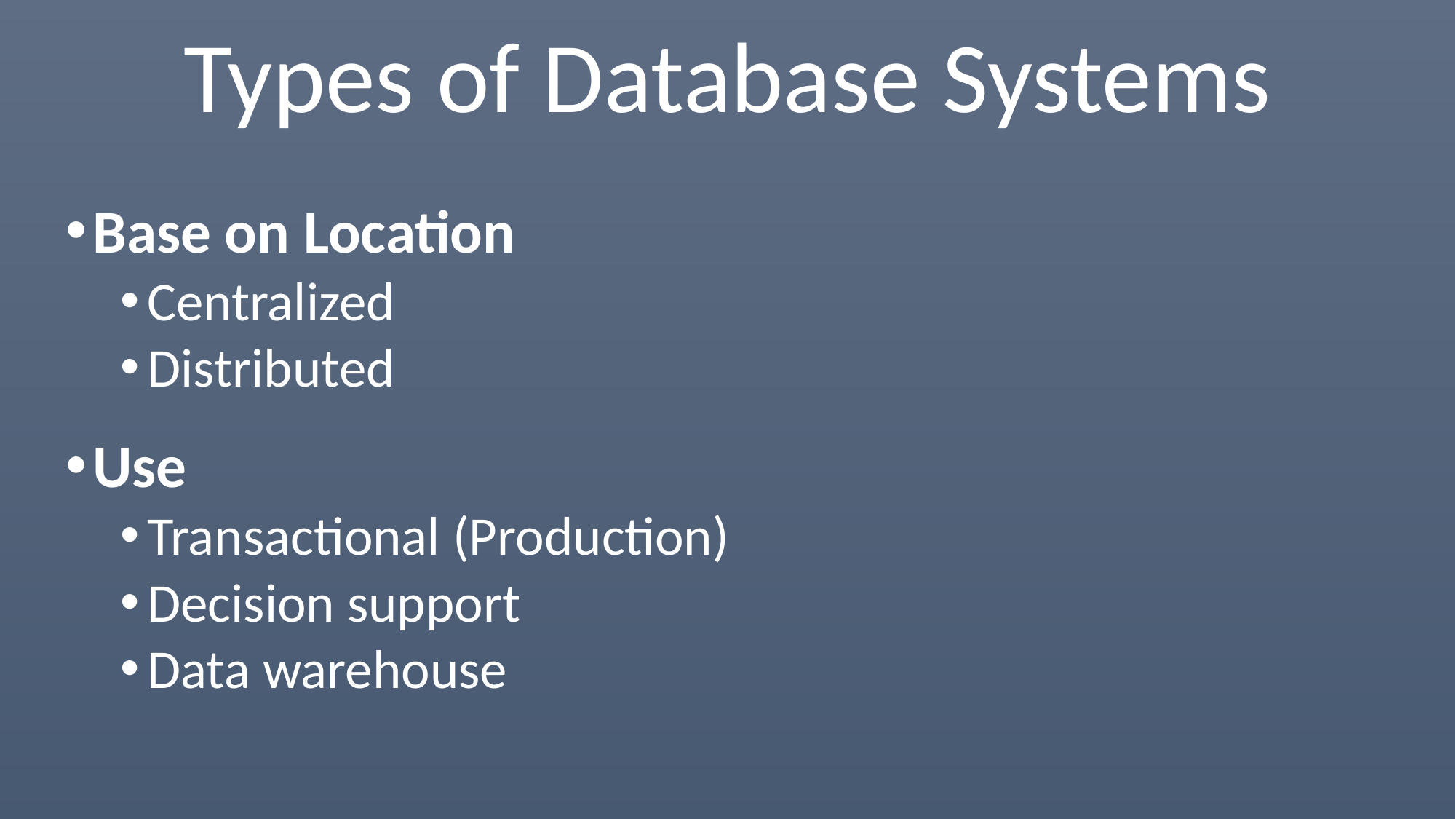

# Types of Database Systems
Base on Location
Centralized
Distributed
Use
Transactional (Production)
Decision support
Data warehouse